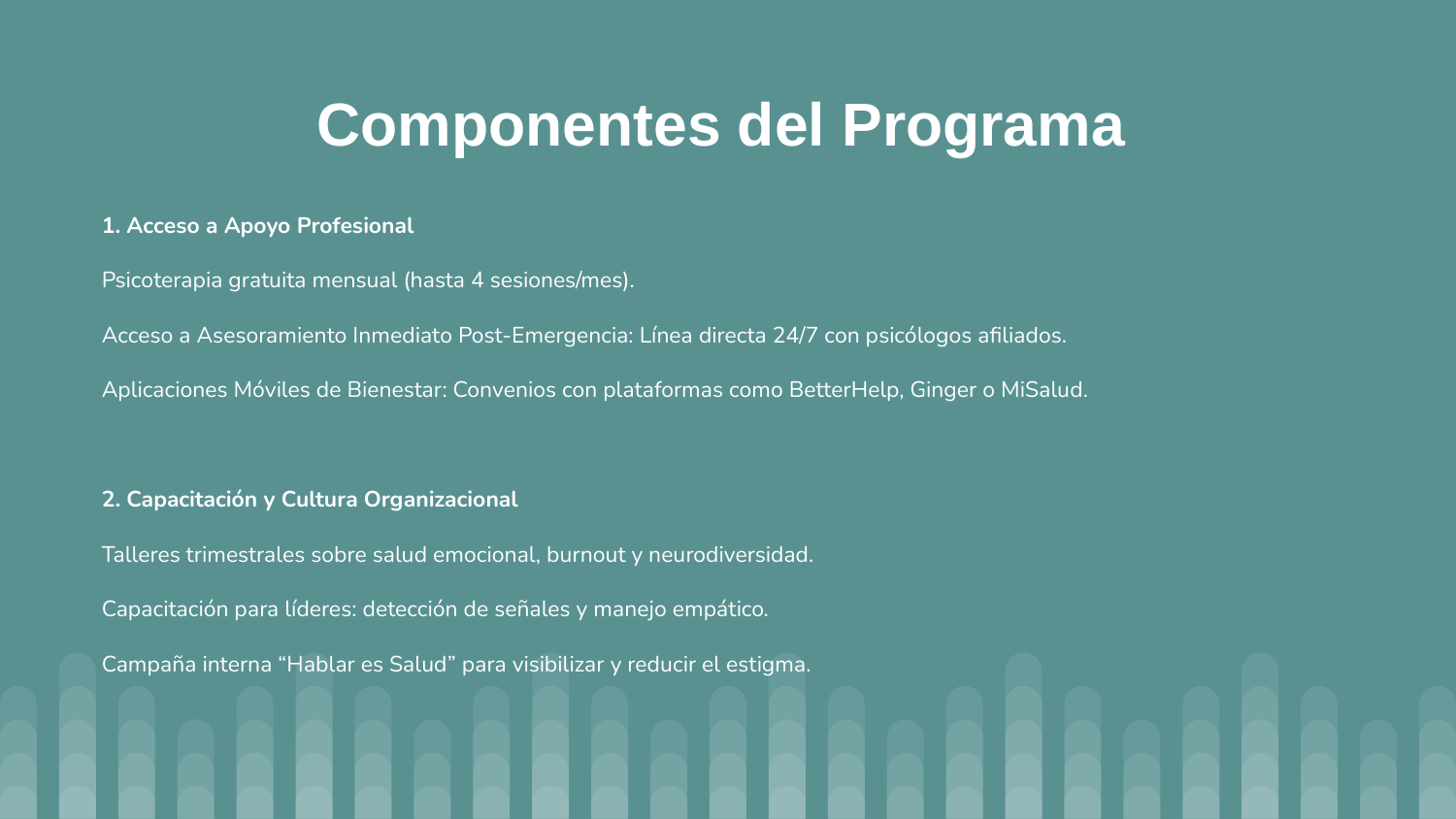

# Componentes del Programa
1. Acceso a Apoyo Profesional
Psicoterapia gratuita mensual (hasta 4 sesiones/mes).
Acceso a Asesoramiento Inmediato Post-Emergencia: Línea directa 24/7 con psicólogos afiliados.
Aplicaciones Móviles de Bienestar: Convenios con plataformas como BetterHelp, Ginger o MiSalud.

2. Capacitación y Cultura Organizacional
Talleres trimestrales sobre salud emocional, burnout y neurodiversidad.
Capacitación para líderes: detección de señales y manejo empático.
Campaña interna “Hablar es Salud” para visibilizar y reducir el estigma.